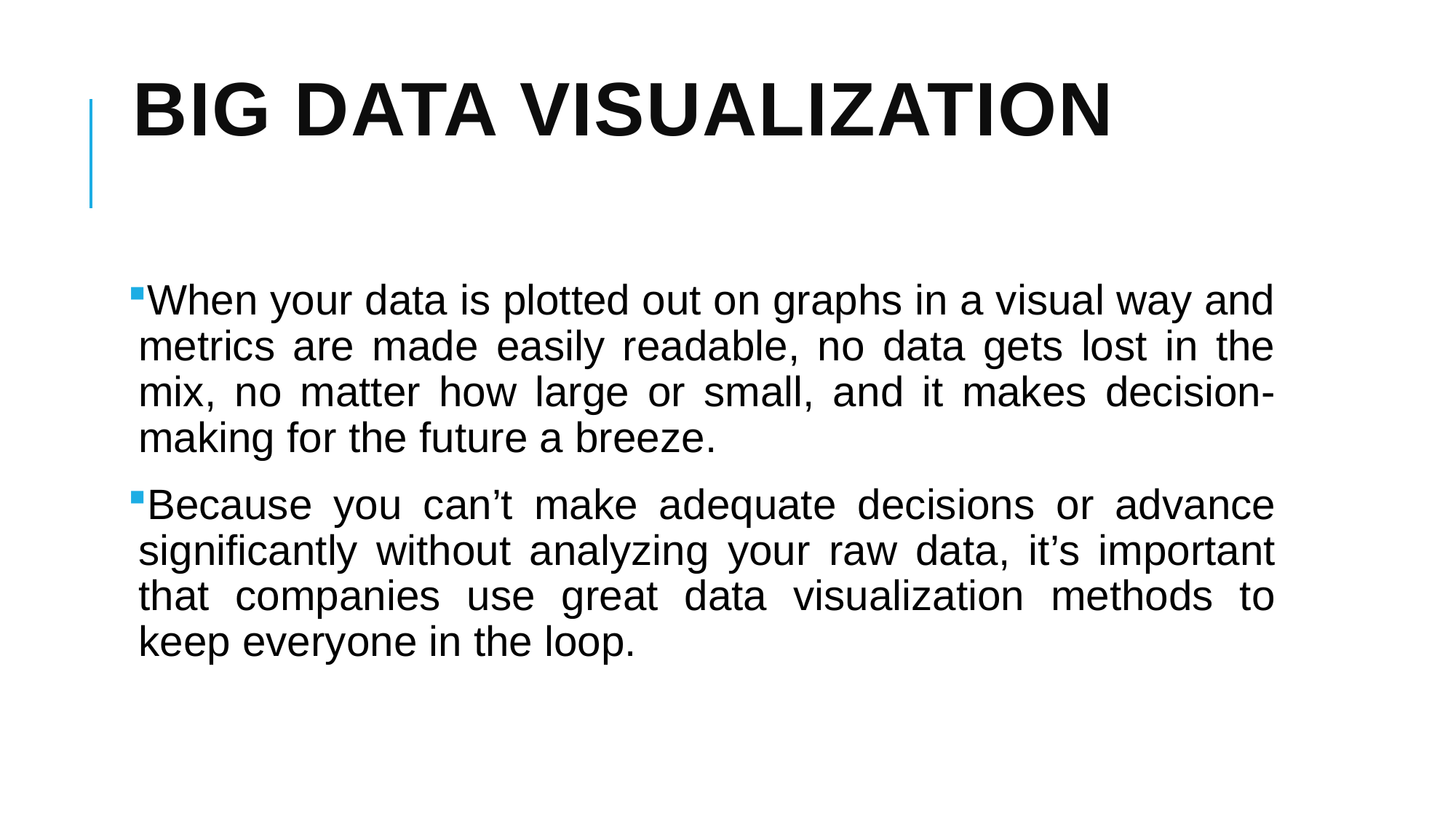

# Big Data Visualization
When your data is plotted out on graphs in a visual way and metrics are made easily readable, no data gets lost in the mix, no matter how large or small, and it makes decision-making for the future a breeze.
Because you can’t make adequate decisions or advance significantly without analyzing your raw data, it’s important that companies use great data visualization methods to keep everyone in the loop.